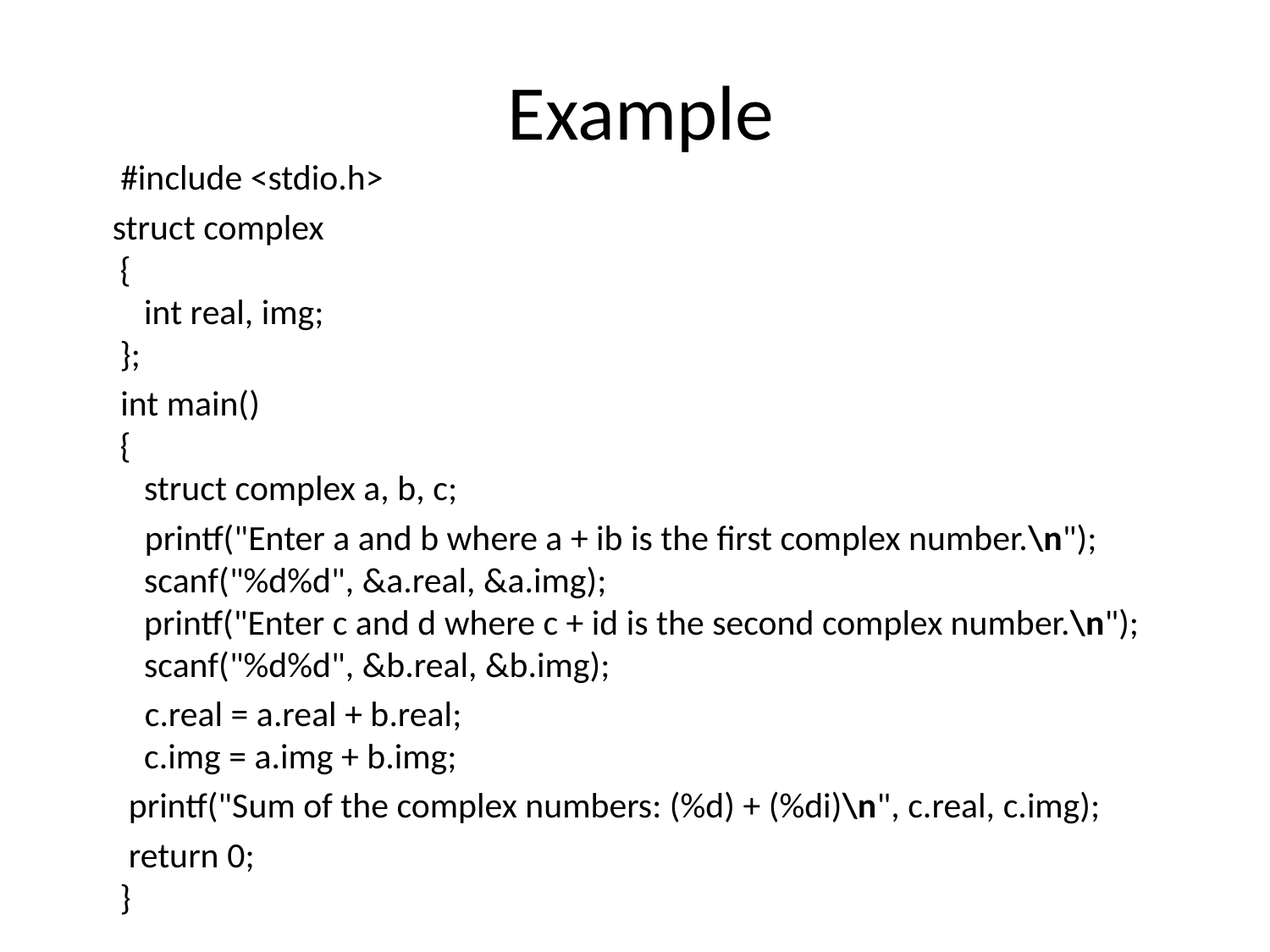

# Example
      #include <stdio.h>
     struct complex
{
   int real, img;
};
      int main()
{
   struct complex a, b, c;
         printf("Enter a and b where a + ib is the first complex number.\n");
   scanf("%d%d", &a.real, &a.img);
   printf("Enter c and d where c + id is the second complex number.\n");
   scanf("%d%d", &b.real, &b.img);
         c.real = a.real + b.real;
   c.img = a.img + b.img;
       printf("Sum of the complex numbers: (%d) + (%di)\n", c.real, c.img);
       return 0;
}